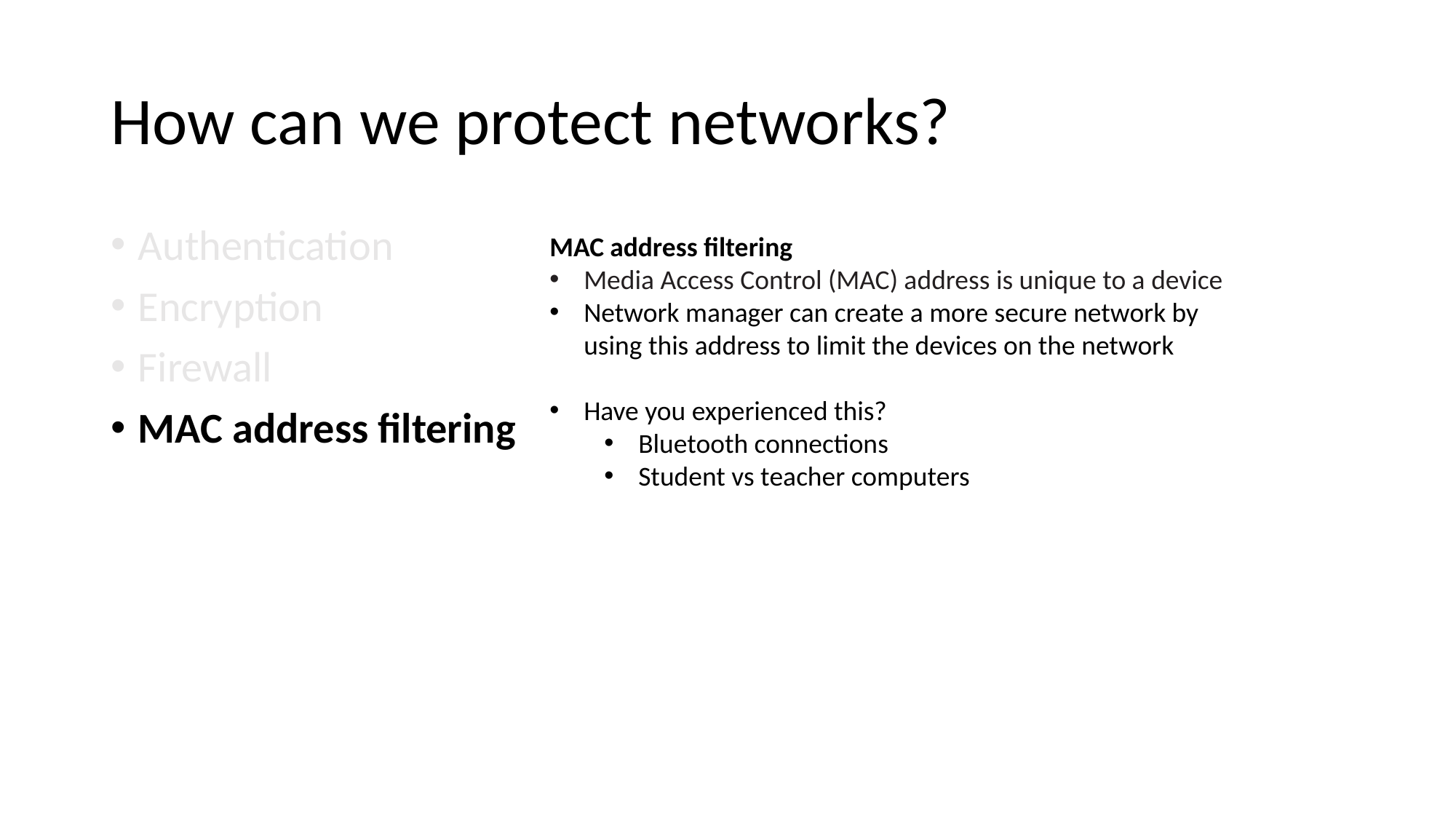

# How can we protect networks?
Authentication
Encryption
Firewall
MAC address filtering
MAC address filtering
Media Access Control (MAC) address is unique to a device
Network manager can create a more secure network by using this address to limit the devices on the network

Have you experienced this?
Bluetooth connections
Student vs teacher computers